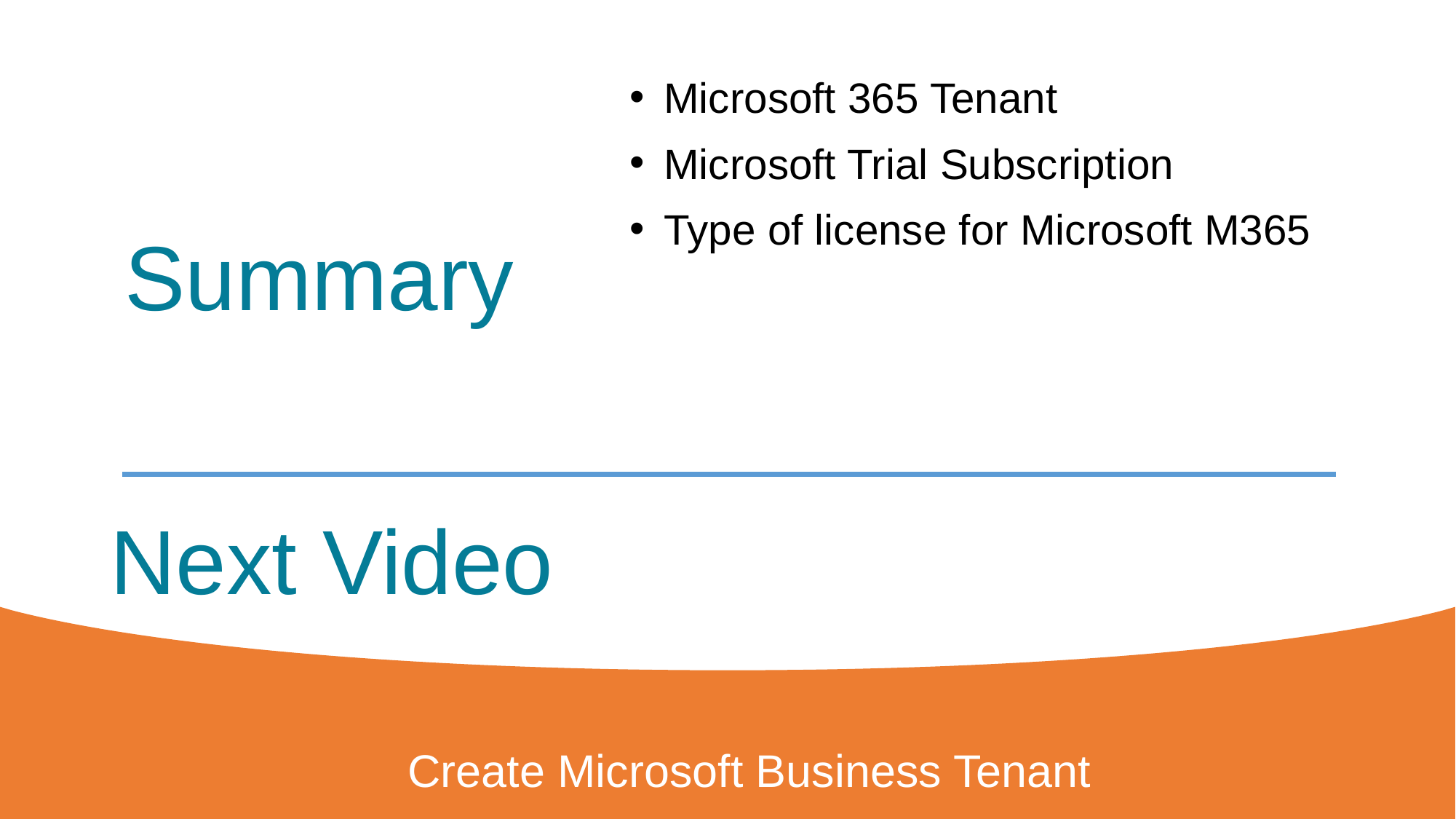

Microsoft 365 Tenant
Microsoft Trial Subscription
Type of license for Microsoft M365

Summary
# Next Video

Create Microsoft Business Tenant
10